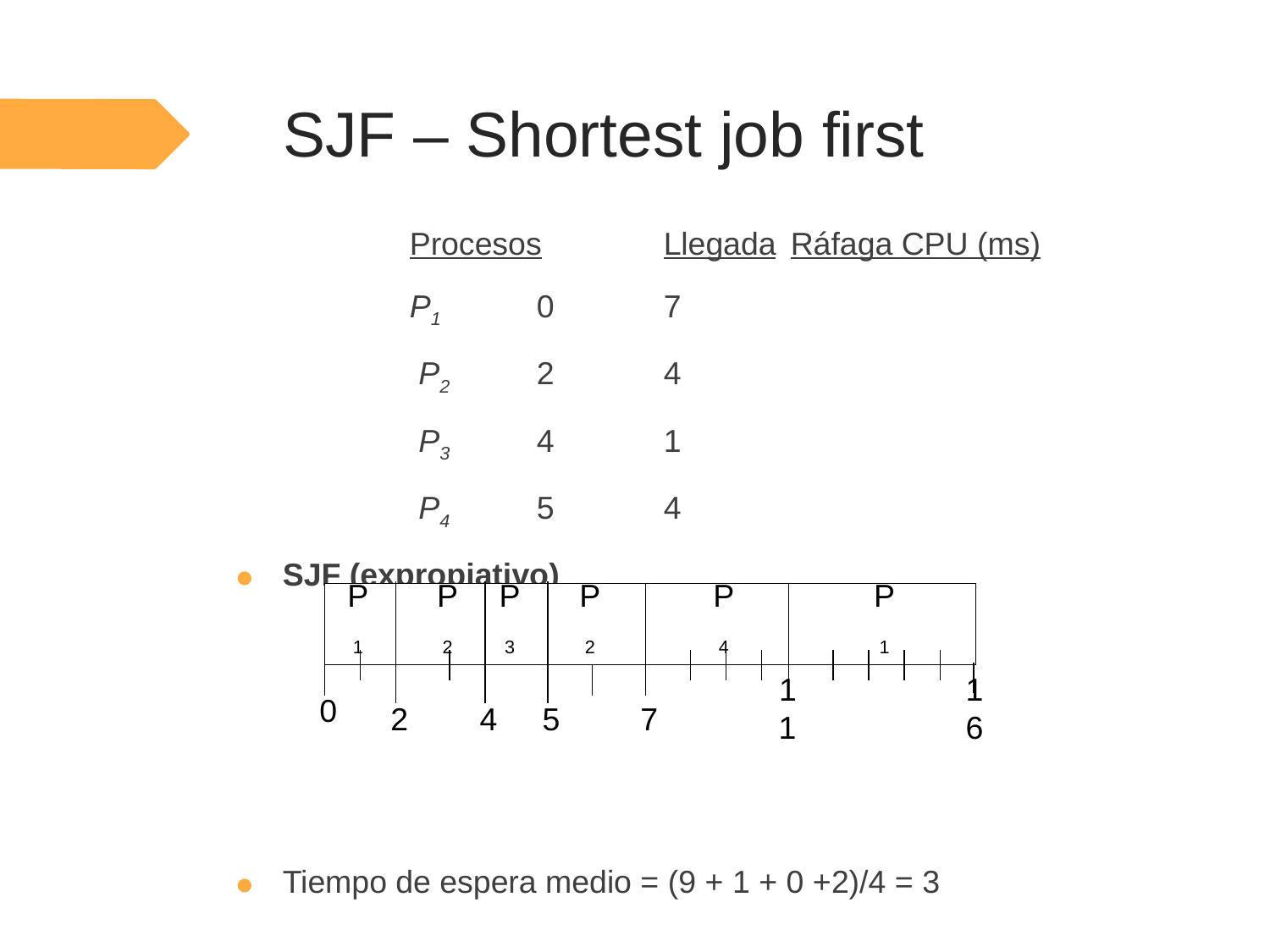

# SJF – Shortest job first
		Procesos	Llegada	Ráfaga CPU (ms)
		P1	0	7
		 P2	2	4
		 P3	4	1
		 P4	5	4
SJF (expropiativo)

Tiempo de espera medio = (9 + 1 + 0 +2)/4 = 3

P1
P2
P3
P2
P4
P1
11
16
0
2
4
5
7